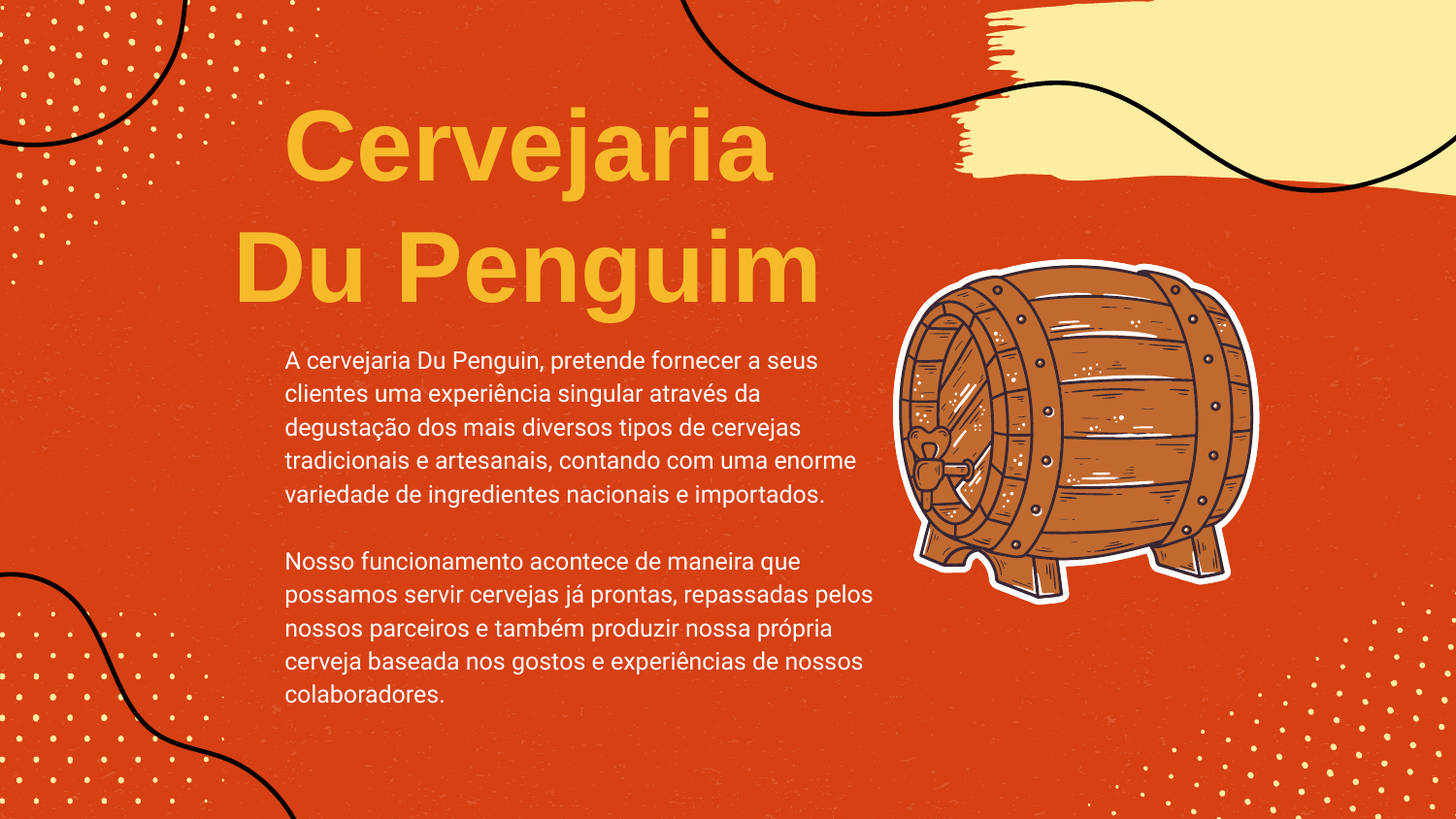

# Cervejaria Du Penguim

A cervejaria Du Penguin, pretende fornecer a seus clientes uma experiência singular através da degustação dos mais diversos tipos de cervejas tradicionais e artesanais, contando com uma enorme variedade de ingredientes nacionais e importados.
Nosso funcionamento acontece de maneira que possamos servir cervejas já prontas, repassadas pelos nossos parceiros e também produzir nossa própria cerveja baseada nos gostos e experiências de nossos colaboradores.